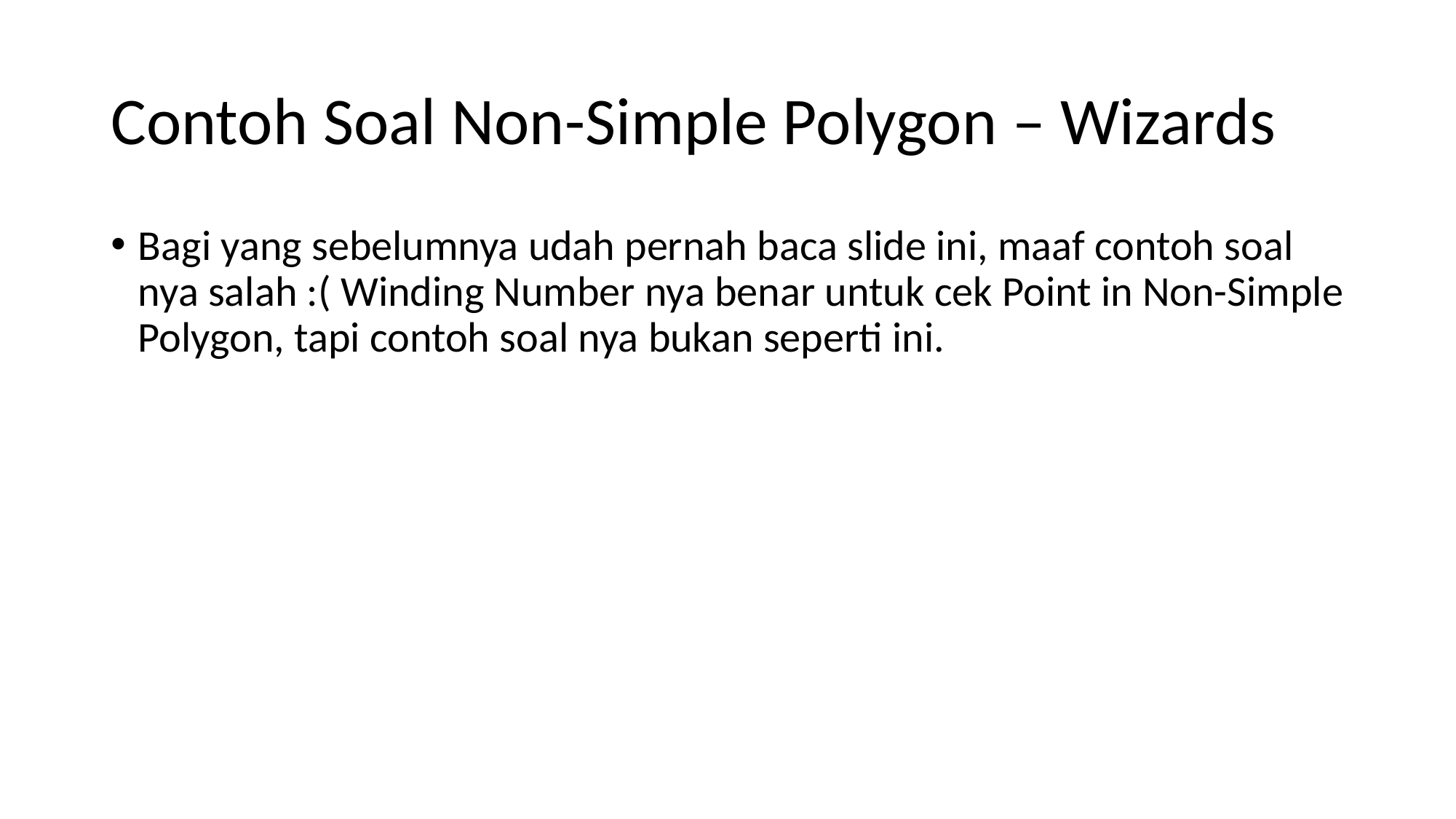

# Contoh Soal Non-Simple Polygon – Wizards
Bagi yang sebelumnya udah pernah baca slide ini, maaf contoh soal nya salah :( Winding Number nya benar untuk cek Point in Non-Simple Polygon, tapi contoh soal nya bukan seperti ini.